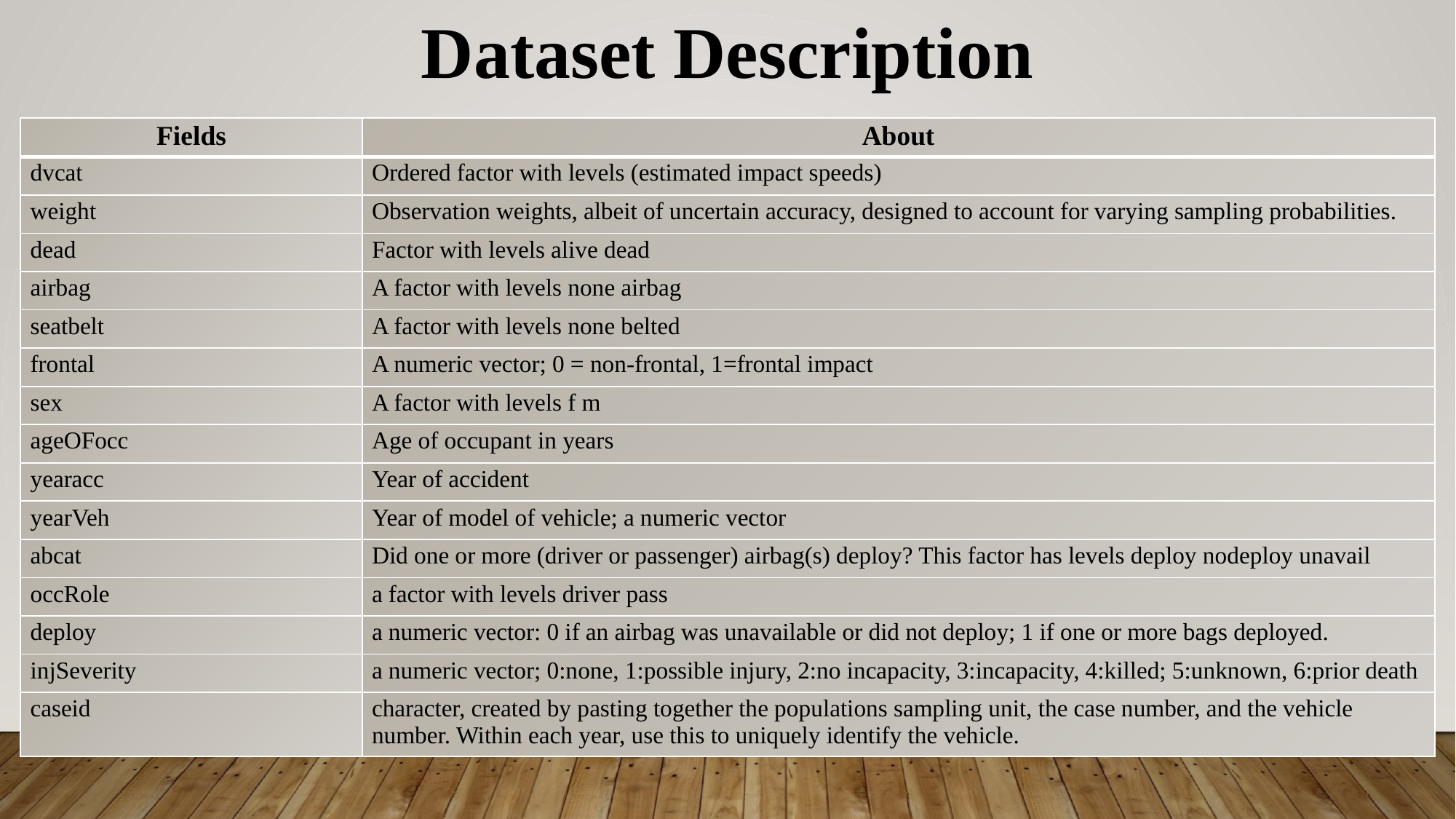

Dataset Description
| Fields | About |
| --- | --- |
| dvcat | Ordered factor with levels (estimated impact speeds) |
| weight | Observation weights, albeit of uncertain accuracy, designed to account for varying sampling probabilities. |
| dead | Factor with levels alive dead |
| airbag | A factor with levels none airbag |
| seatbelt | A factor with levels none belted |
| frontal | A numeric vector; 0 = non-frontal, 1=frontal impact |
| sex | A factor with levels f m |
| ageOFocc | Age of occupant in years |
| yearacc | Year of accident |
| yearVeh | Year of model of vehicle; a numeric vector |
| abcat | Did one or more (driver or passenger) airbag(s) deploy? This factor has levels deploy nodeploy unavail |
| occRole | a factor with levels driver pass |
| deploy | a numeric vector: 0 if an airbag was unavailable or did not deploy; 1 if one or more bags deployed. |
| injSeverity | a numeric vector; 0:none, 1:possible injury, 2:no incapacity, 3:incapacity, 4:killed; 5:unknown, 6:prior death |
| caseid | character, created by pasting together the populations sampling unit, the case number, and the vehicle number. Within each year, use this to uniquely identify the vehicle. |